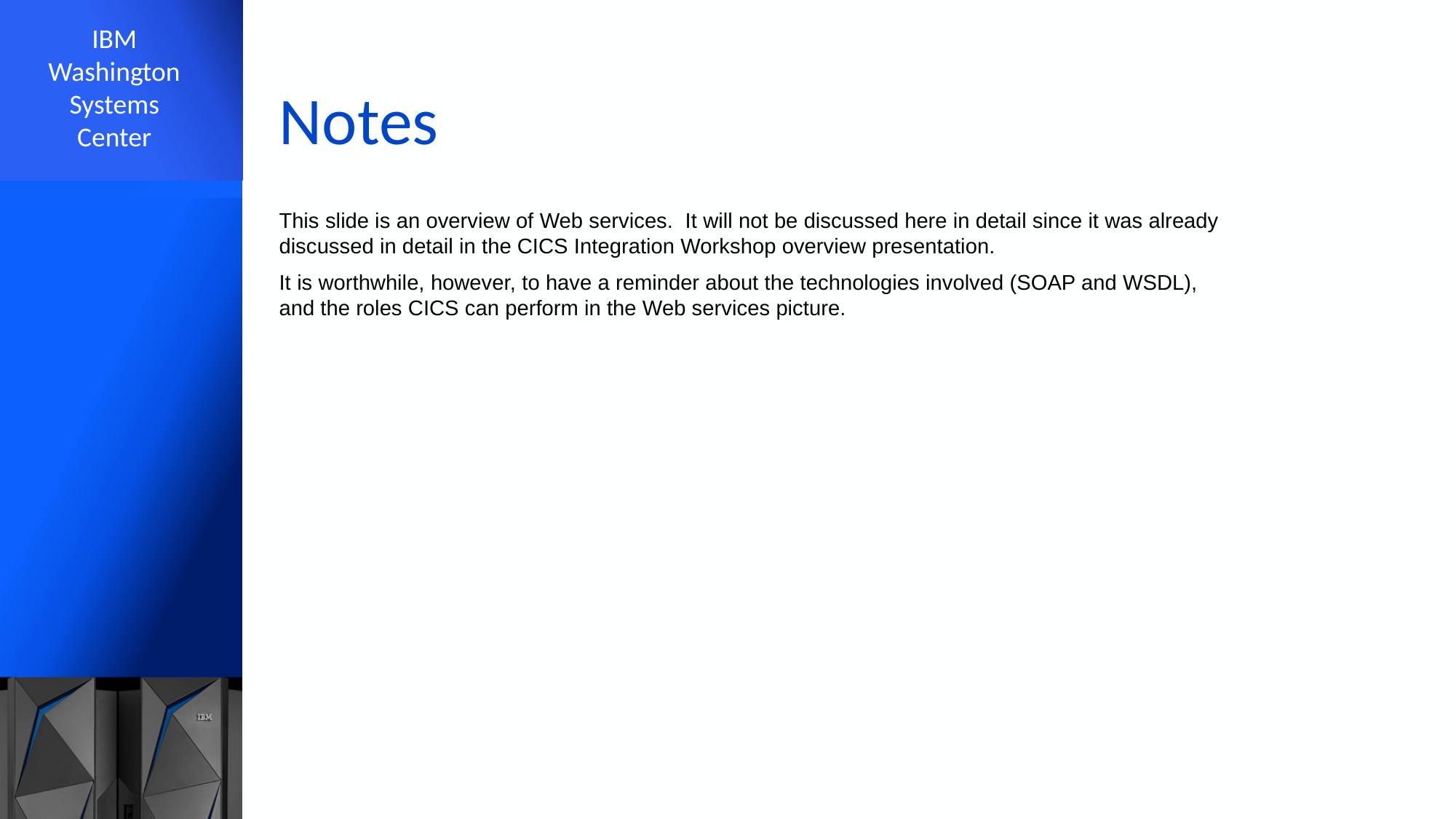

# Notes
This slide is an overview of Web services.  It will not be discussed here in detail since it was already discussed in detail in the CICS Integration Workshop overview presentation.
It is worthwhile, however, to have a reminder about the technologies involved (SOAP and WSDL), and the roles CICS can perform in the Web services picture.

8